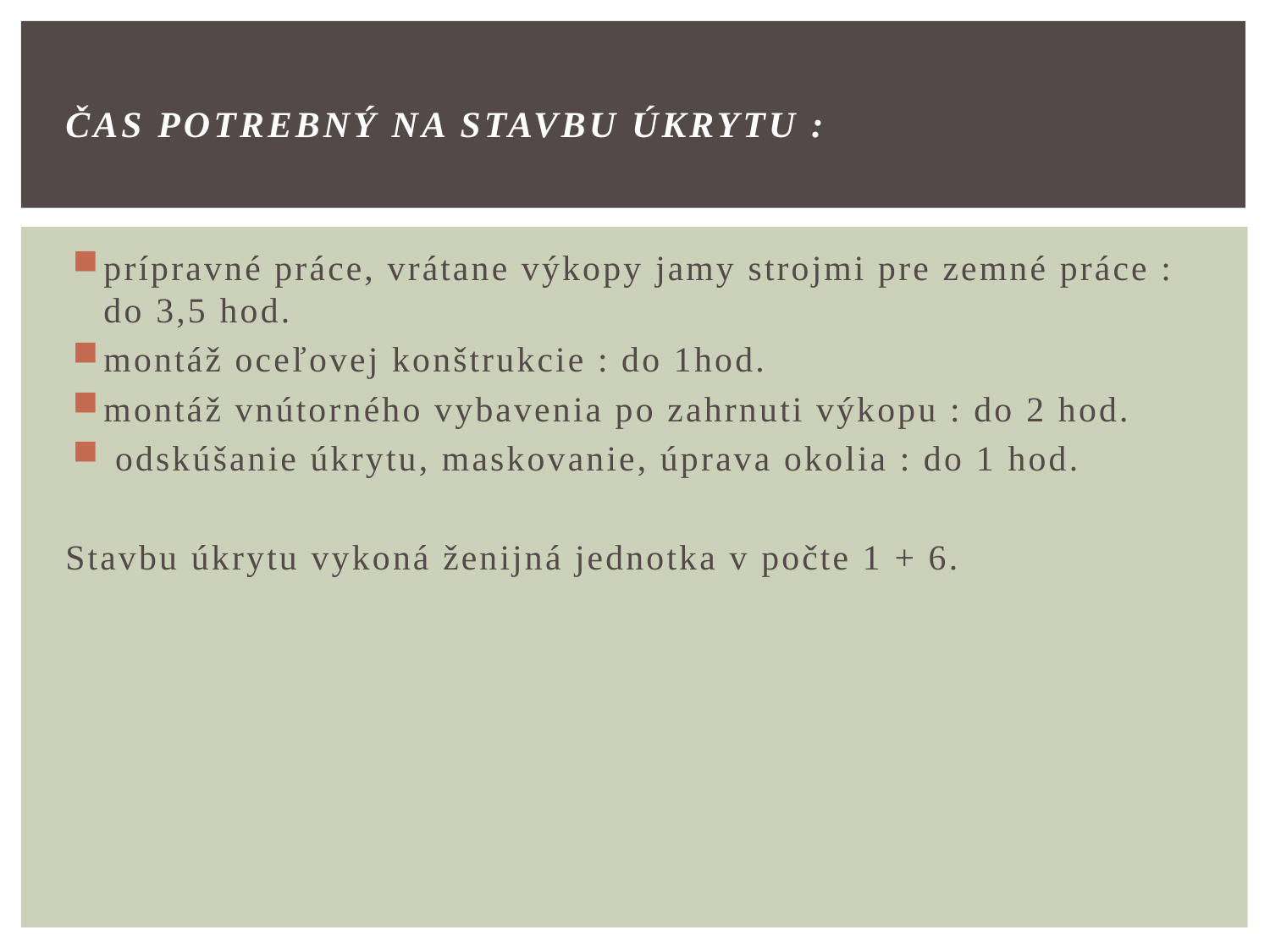

# Čas potrebný na stavbu úkrytu :
prípravné práce, vrátane výkopy jamy strojmi pre zemné práce : do 3,5 hod.
montáž oceľovej konštrukcie : do 1hod.
montáž vnútorného vybavenia po zahrnuti výkopu : do 2 hod.
 odskúšanie úkrytu, maskovanie, úprava okolia : do 1 hod.

Stavbu úkrytu vykoná ženijná jednotka v počte 1 + 6.